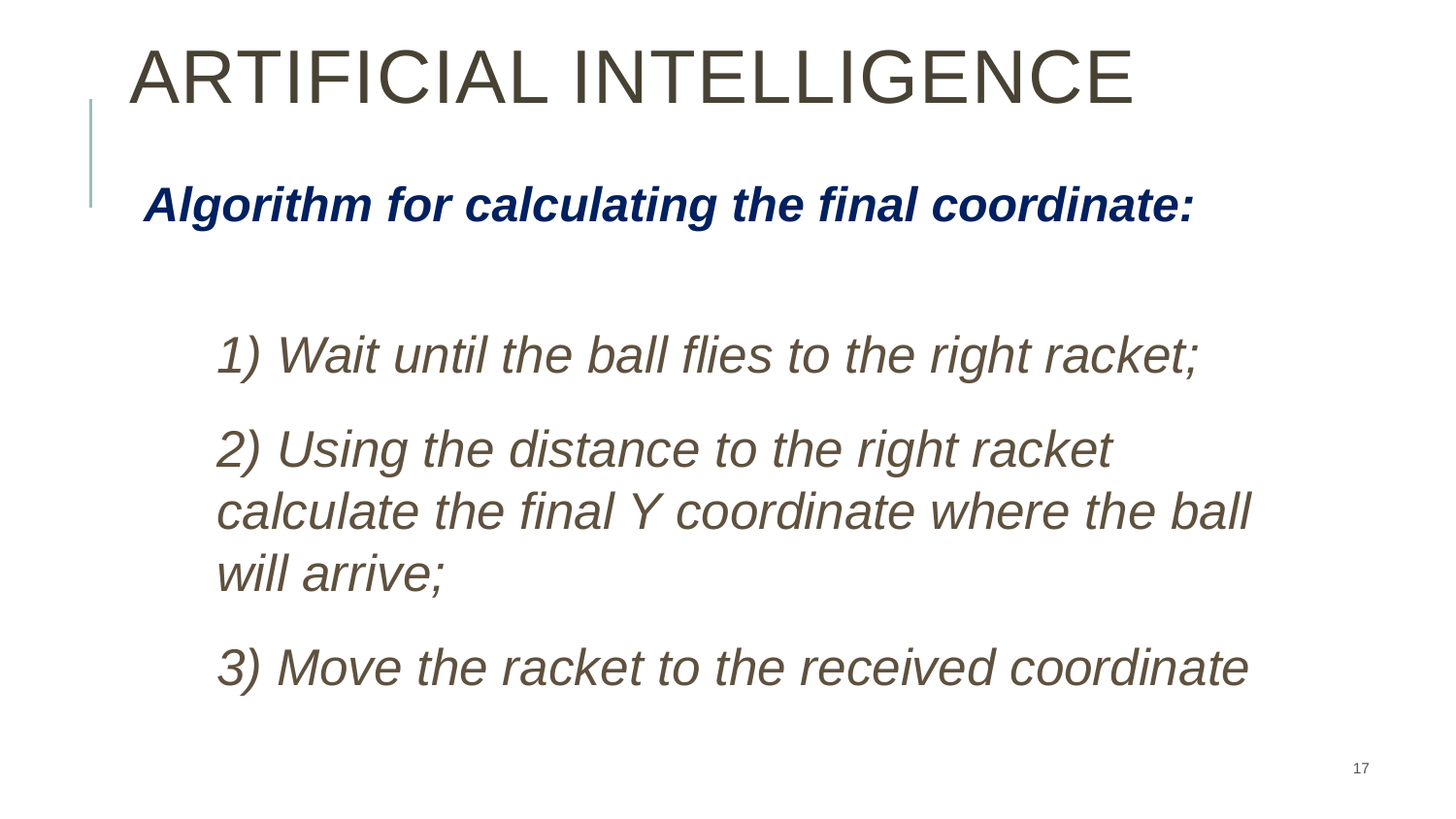

# Artificial intelligence
Algorithm for calculating the final coordinate:

1) Wait until the ball flies to the right racket;
2) Using the distance to the right racket calculate the final Y coordinate where the ball will arrive;
3) Move the racket to the received coordinate
17